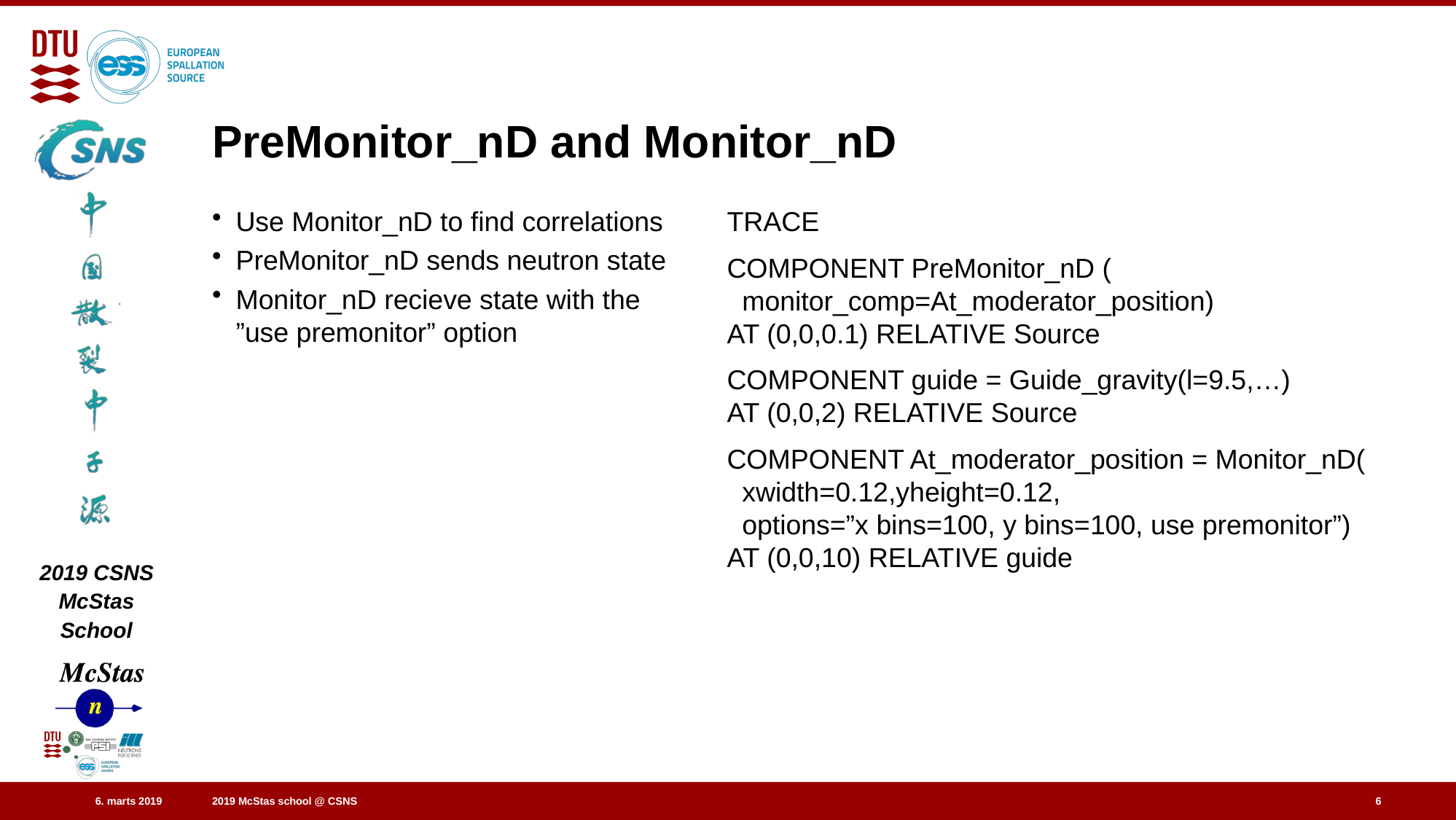

# PreMonitor_nD and Monitor_nD
Use Monitor_nD to find correlations
PreMonitor_nD sends neutron state
Monitor_nD recieve state with the ”use premonitor” option

TRACE
COMPONENT PreMonitor_nD (
  monitor_comp=At_moderator_position)
AT (0,0,0.1) RELATIVE Source
COMPONENT guide = Guide_gravity(l=9.5,…)
AT (0,0,2) RELATIVE Source
COMPONENT At_moderator_position = Monitor_nD(
  xwidth=0.12,yheight=0.12,
  options=”x bins=100, y bins=100, use premonitor”)
AT (0,0,10) RELATIVE guide
6